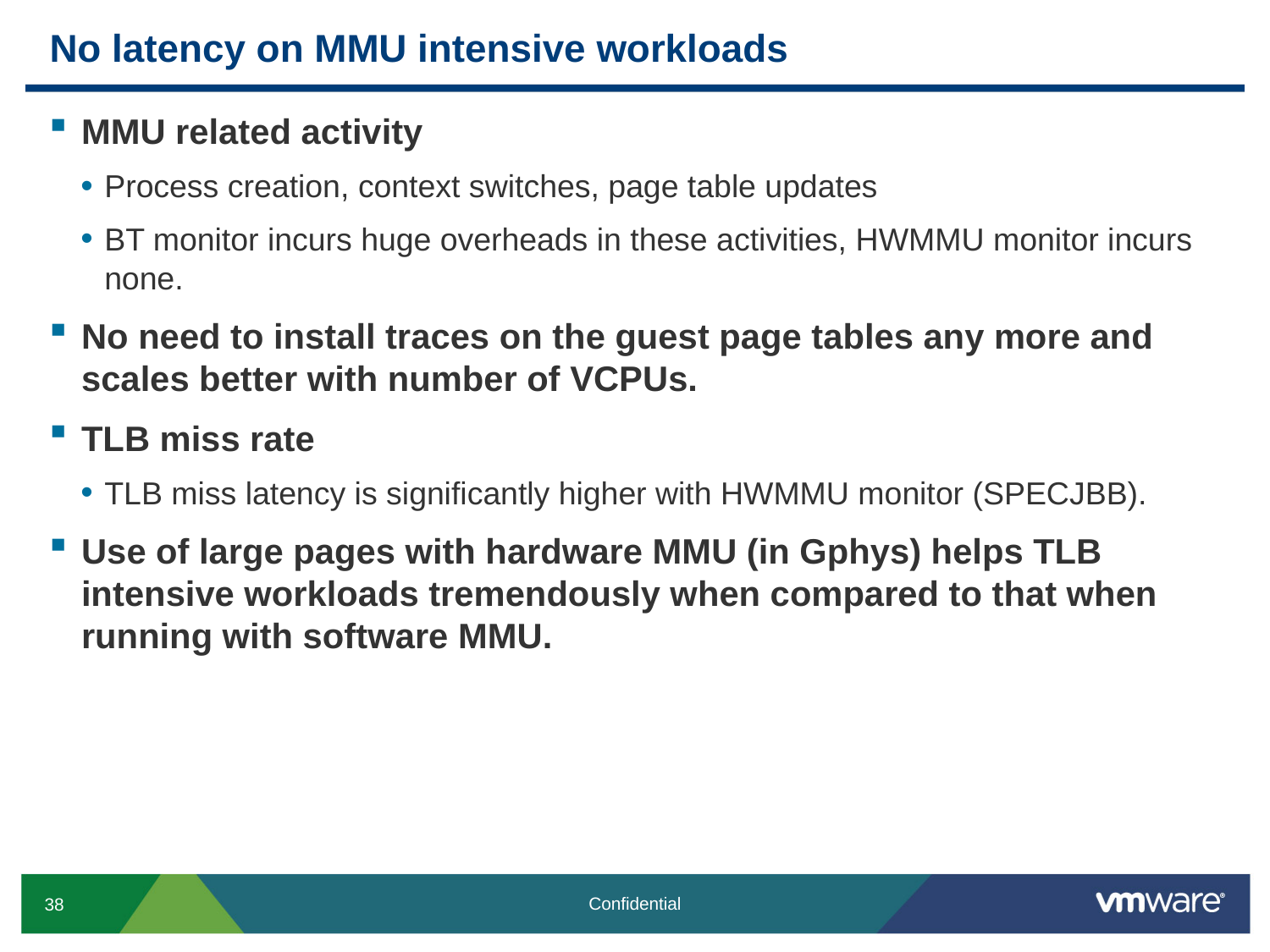

# No latency on MMU intensive workloads
MMU related activity
Process creation, context switches, page table updates
BT monitor incurs huge overheads in these activities, HWMMU monitor incurs none.
No need to install traces on the guest page tables any more and scales better with number of VCPUs.
TLB miss rate
TLB miss latency is significantly higher with HWMMU monitor (SPECJBB).
Use of large pages with hardware MMU (in Gphys) helps TLB intensive workloads tremendously when compared to that when running with software MMU.